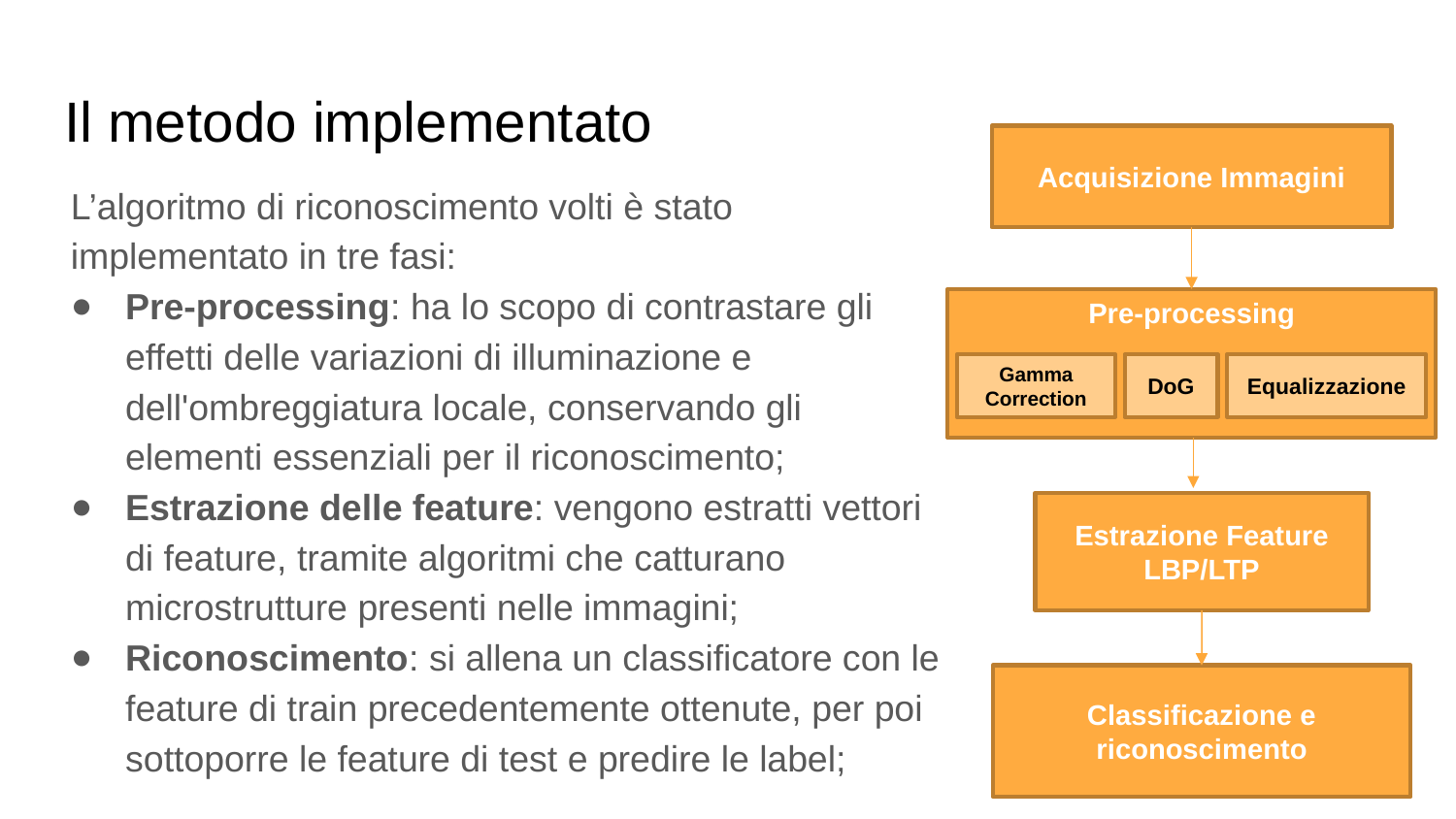

# Il metodo implementato
Acquisizione Immagini
L’algoritmo di riconoscimento volti è stato implementato in tre fasi:
Pre-processing: ha lo scopo di contrastare gli effetti delle variazioni di illuminazione e dell'ombreggiatura locale, conservando gli elementi essenziali per il riconoscimento;
Estrazione delle feature: vengono estratti vettori di feature, tramite algoritmi che catturano microstrutture presenti nelle immagini;
Riconoscimento: si allena un classificatore con le feature di train precedentemente ottenute, per poi sottoporre le feature di test e predire le label;

Pre-processing

Gamma
Correction
DoG
Equalizzazione
Estrazione Feature
LBP/LTP
Classificazione e riconoscimento